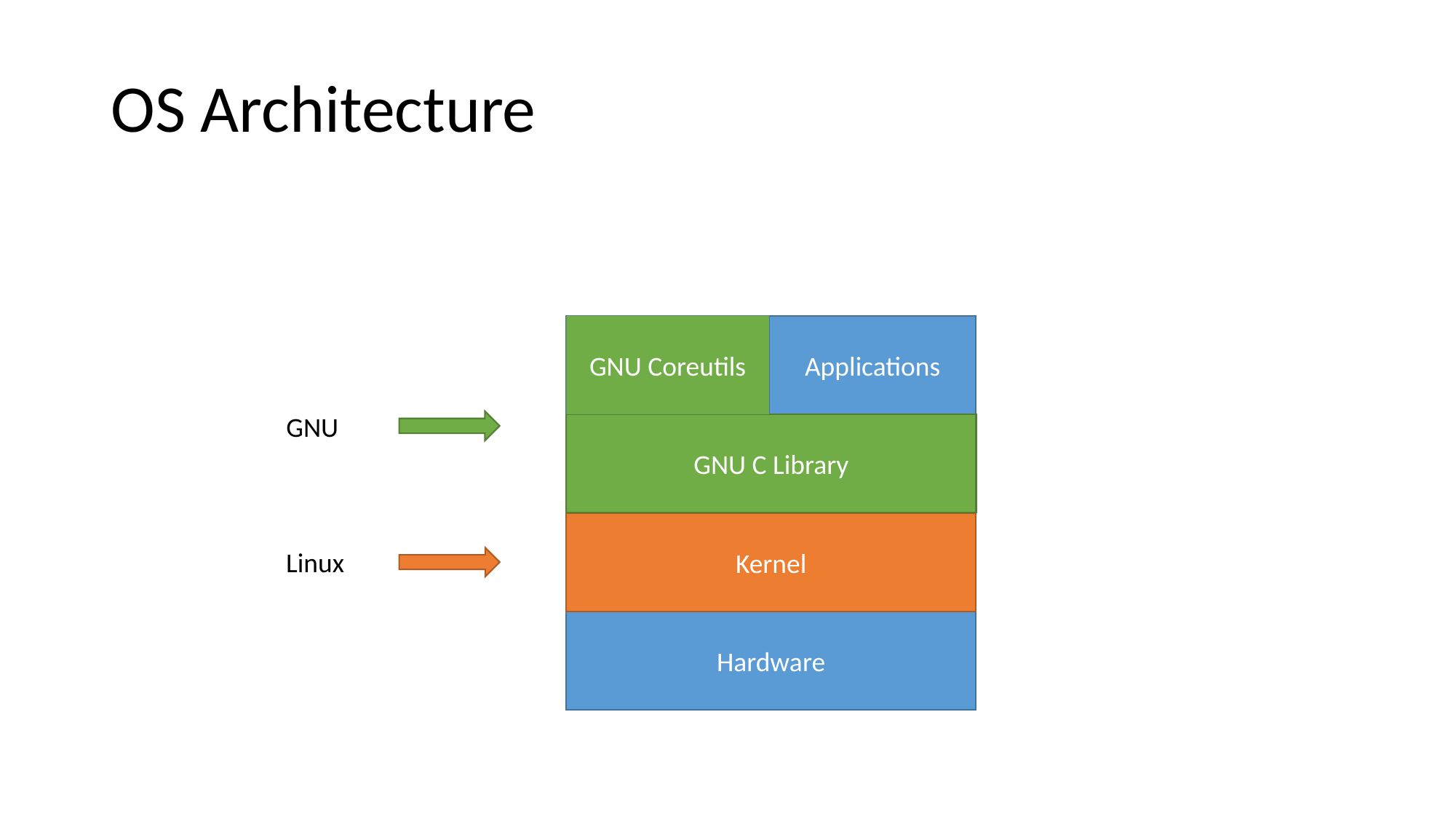

# OS Architecture
GNU Coreutils
GNU

GNU C Library
GNU Coreutils
Applications
GNU C Library
Kernel
Linux

Kernel
Hardware